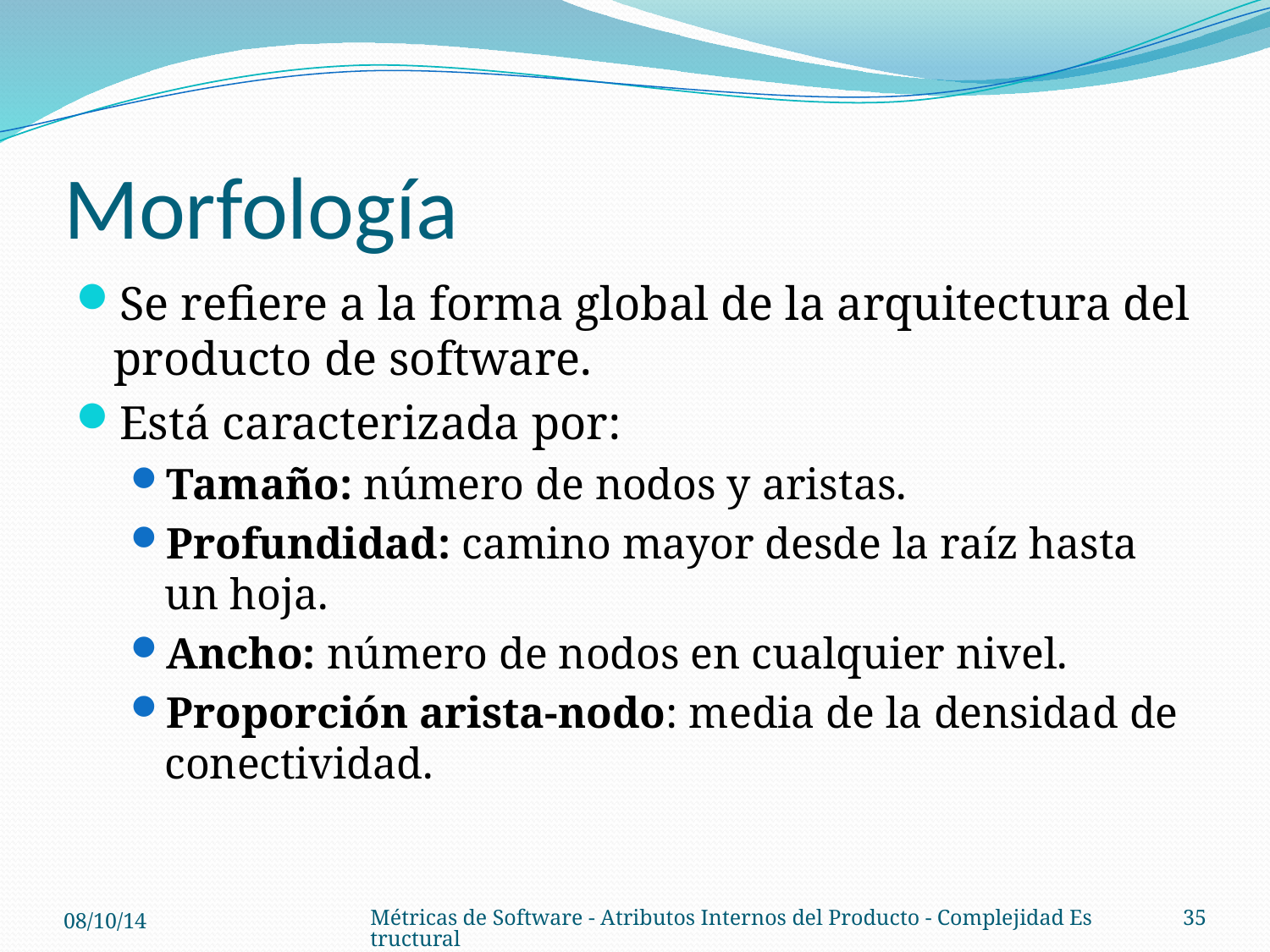

# Morfología
Se refiere a la forma global de la arquitectura del producto de software.
Está caracterizada por:
Tamaño: número de nodos y aristas.
Profundidad: camino mayor desde la raíz hasta un hoja.
Ancho: número de nodos en cualquier nivel.
Proporción arista-nodo: media de la densidad de conectividad.
08/10/14
Métricas de Software - Atributos Internos del Producto - Complejidad Estructural
35